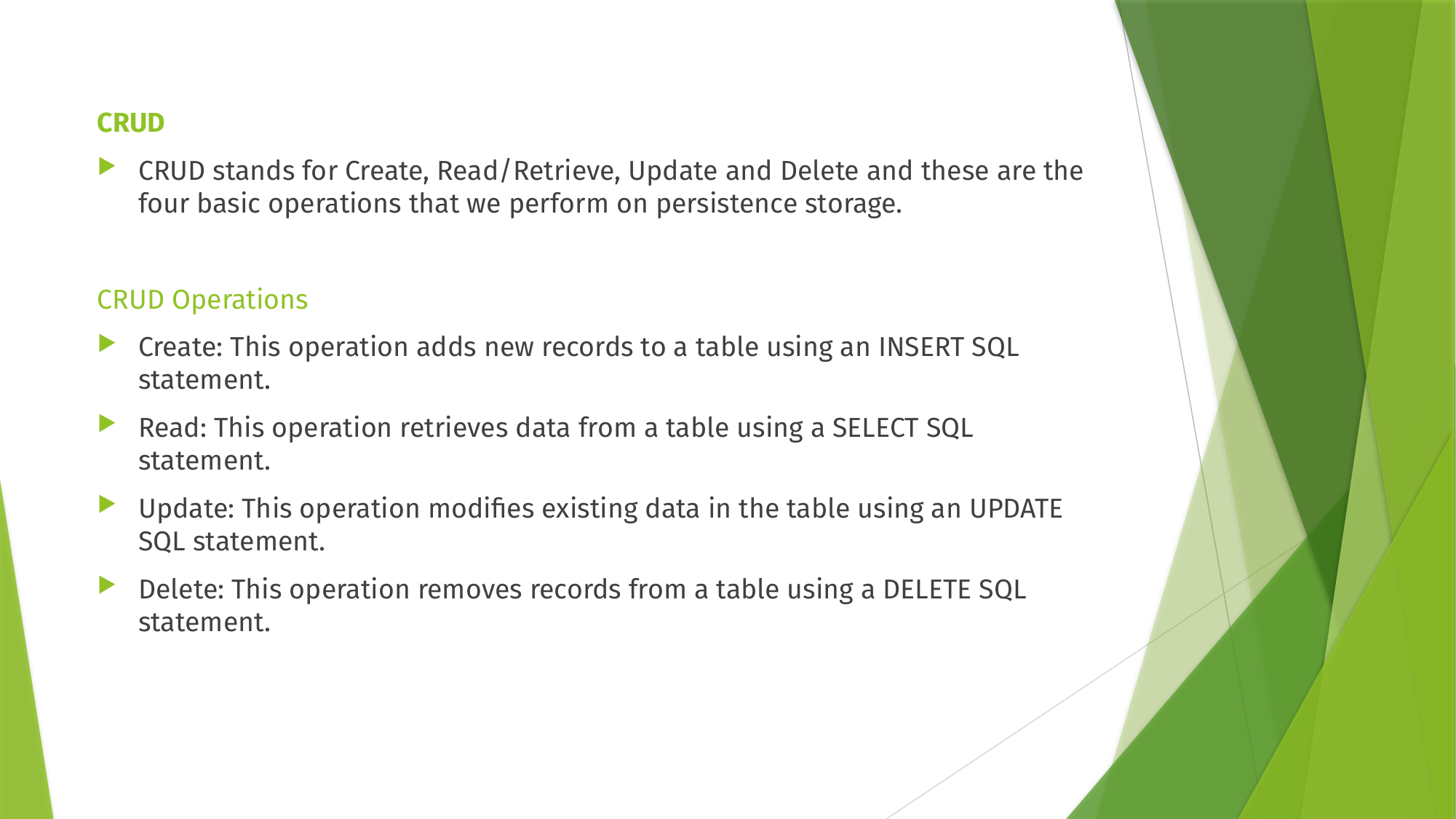

CRUD
CRUD stands for Create, Read/Retrieve, Update and Delete and these are the four basic operations that we perform on persistence storage.

CRUD Operations
Create: This operation adds new records to a table using an INSERT SQL statement.
Read: This operation retrieves data from a table using a SELECT SQL statement.
Update: This operation modifies existing data in the table using an UPDATE SQL statement.
Delete: This operation removes records from a table using a DELETE SQL statement.